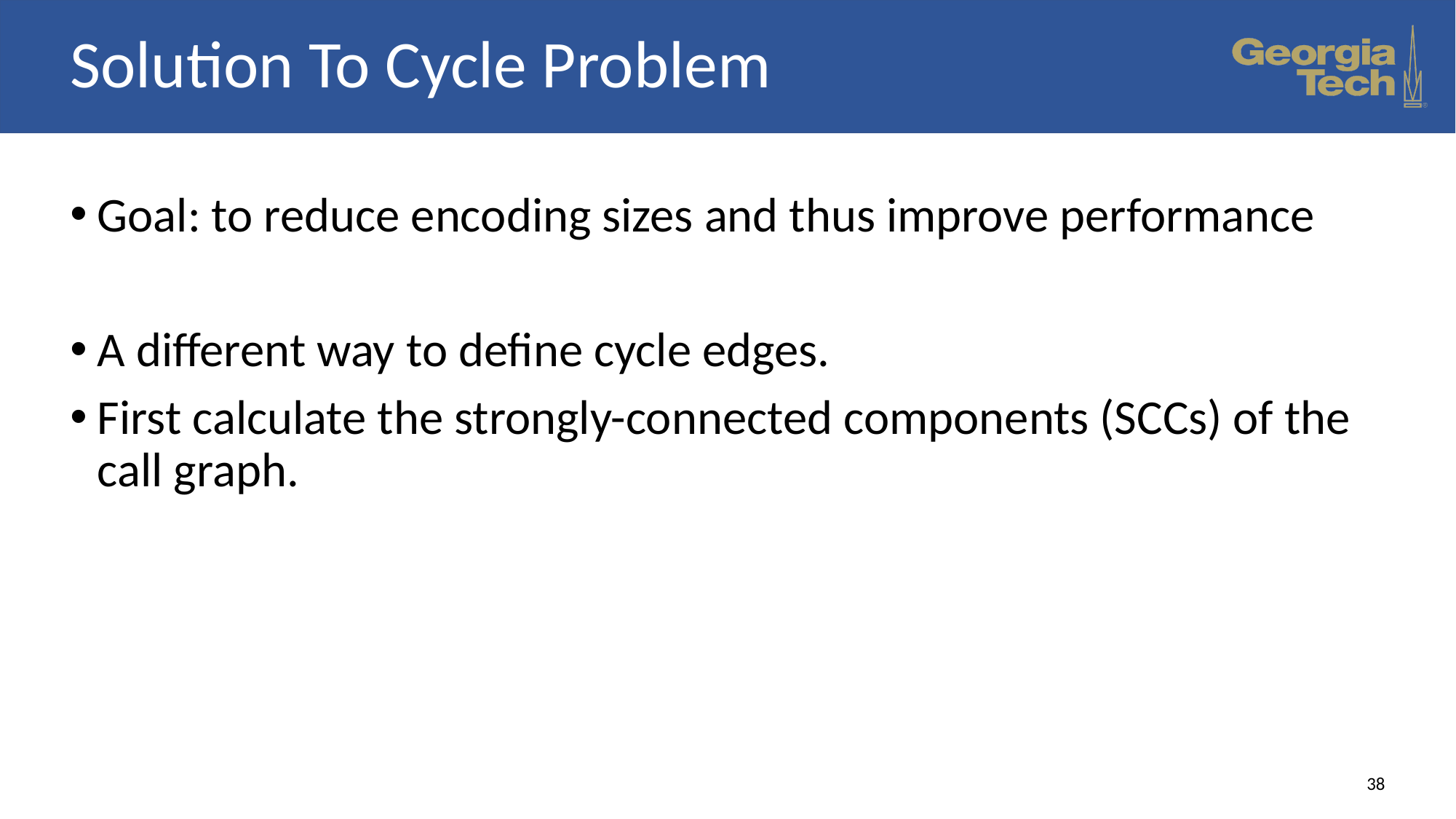

# Solution To Cycle Problem
Goal: to reduce encoding sizes and thus improve performance

A different way to define cycle edges.
First calculate the strongly-connected components (SCCs) of the call graph.
38